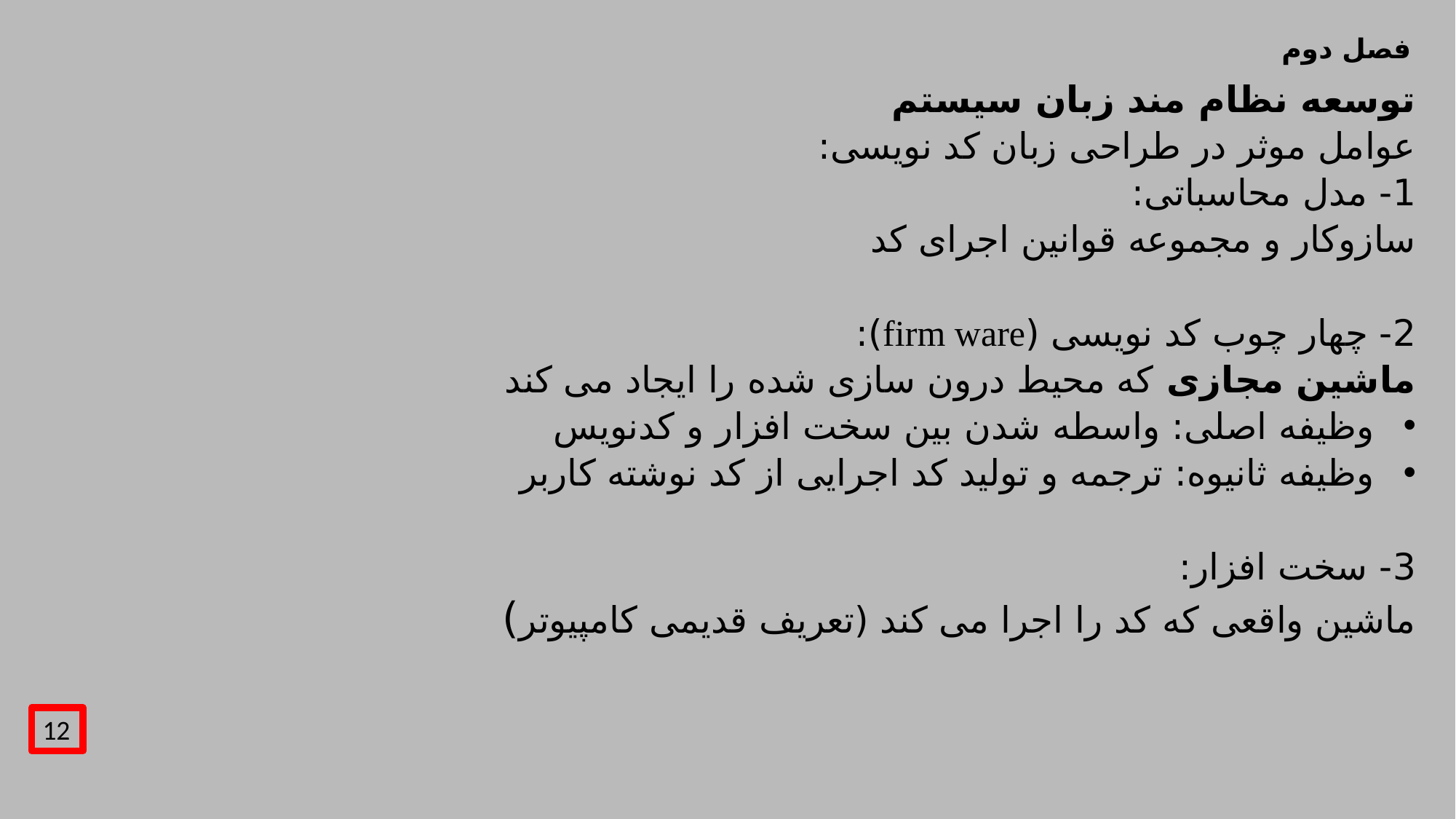

# فصل دوم
توسعه نظام مند زبان سیستم
عوامل موثر در طراحی زبان کد نویسی:
1- مدل محاسباتی:
سازوکار و مجموعه قوانین اجرای کد

2- چهار چوب کد نویسی (firm ware):
ماشین مجازی که محیط درون سازی شده را ایجاد می کند
وظیفه اصلی: واسطه شدن بین سخت افزار و کدنویس
وظیفه ثانیوه: ترجمه و تولید کد اجرایی از کد نوشته کاربر

3- سخت افزار:
ماشین واقعی که کد را اجرا می کند (تعریف قدیمی کامپیوتر)

12